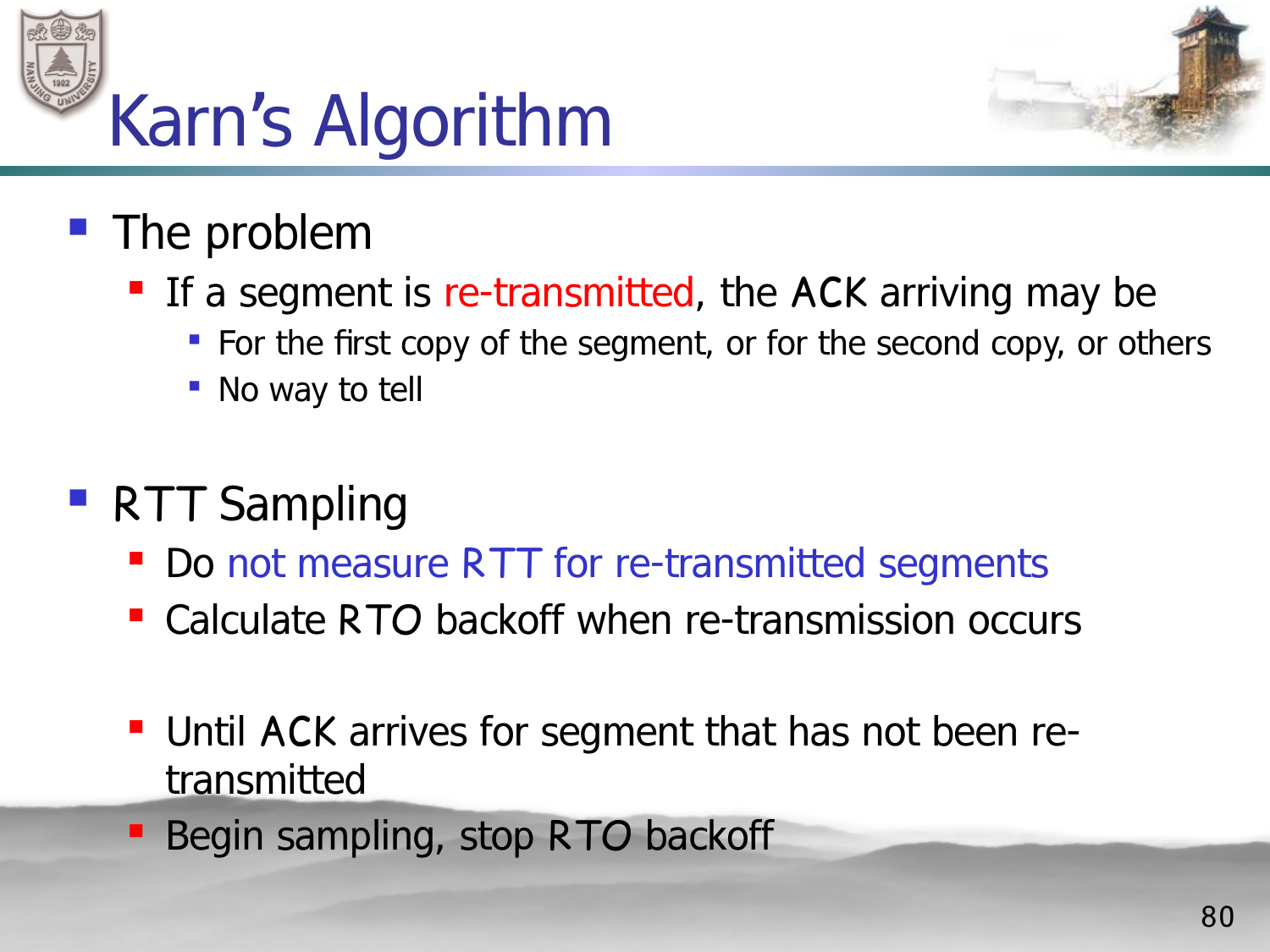

# Karn’s Algorithm
The problem
If a segment is re-transmitted, the ACK arriving may be
For the first copy of the segment, or for the second copy, or others
No way to tell

RTT Sampling
Do not measure RTT for re-transmitted segments
Calculate RTO backoff when re-transmission occurs

Until ACK arrives for segment that has not been re-transmitted
Begin sampling, stop RTO backoff
80